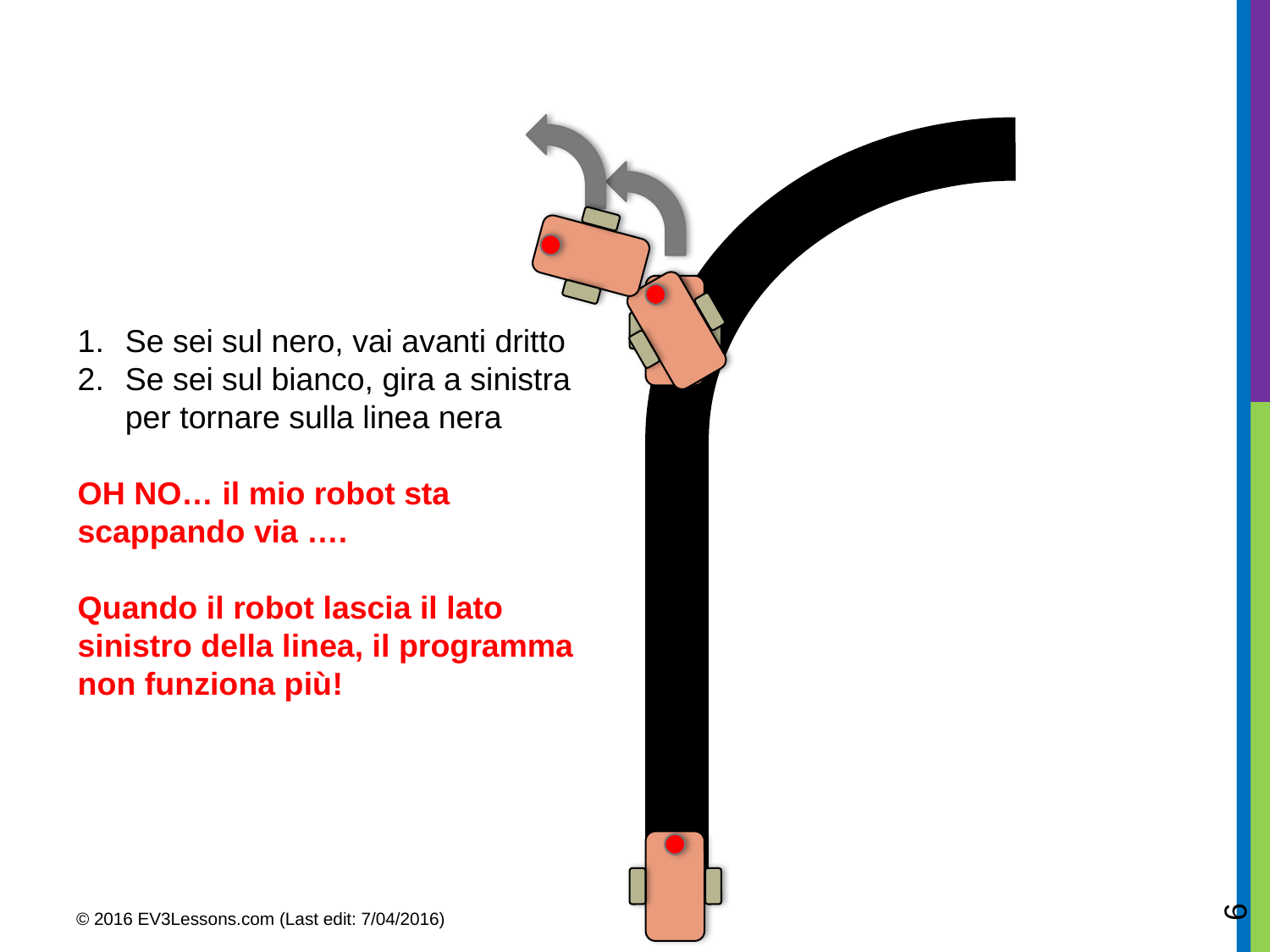

Se sei sul nero, vai avanti dritto
Se sei sul bianco, gira a sinistra per tornare sulla linea nera

OH NO… il mio robot sta scappando via ….

Quando il robot lascia il lato sinistro della linea, il programma non funziona più!
6

© 2016 EV3Lessons.com (Last edit: 7/04/2016)